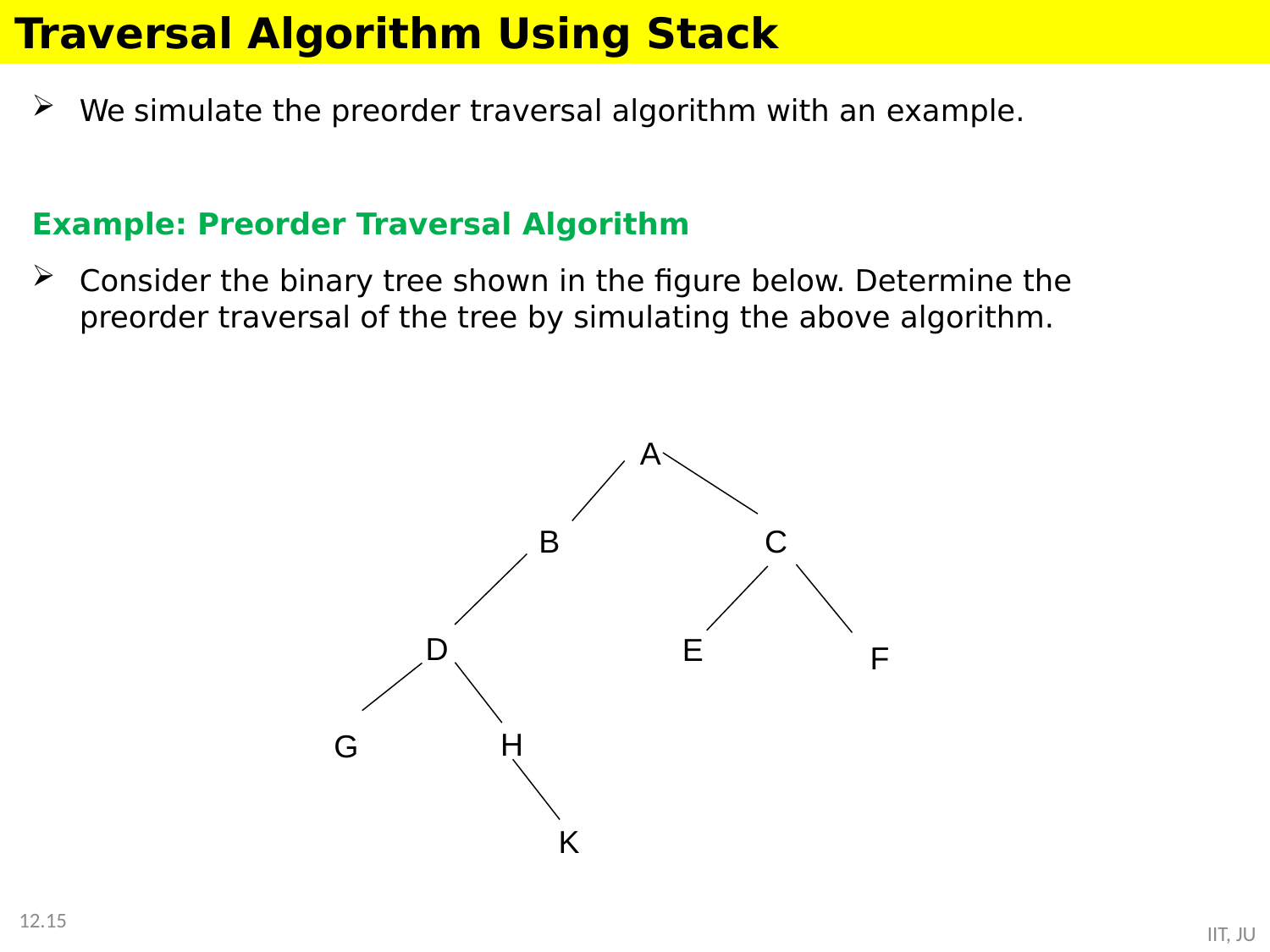

# Traversal Algorithm Using Stack
We simulate the preorder traversal algorithm with an example.

Example: Preorder Traversal Algorithm
Consider the binary tree shown in the figure below. Determine the  preorder traversal of the tree by simulating the above algorithm.
A

C
B

D
E
F

H
G

K
12.15
IIT, JU